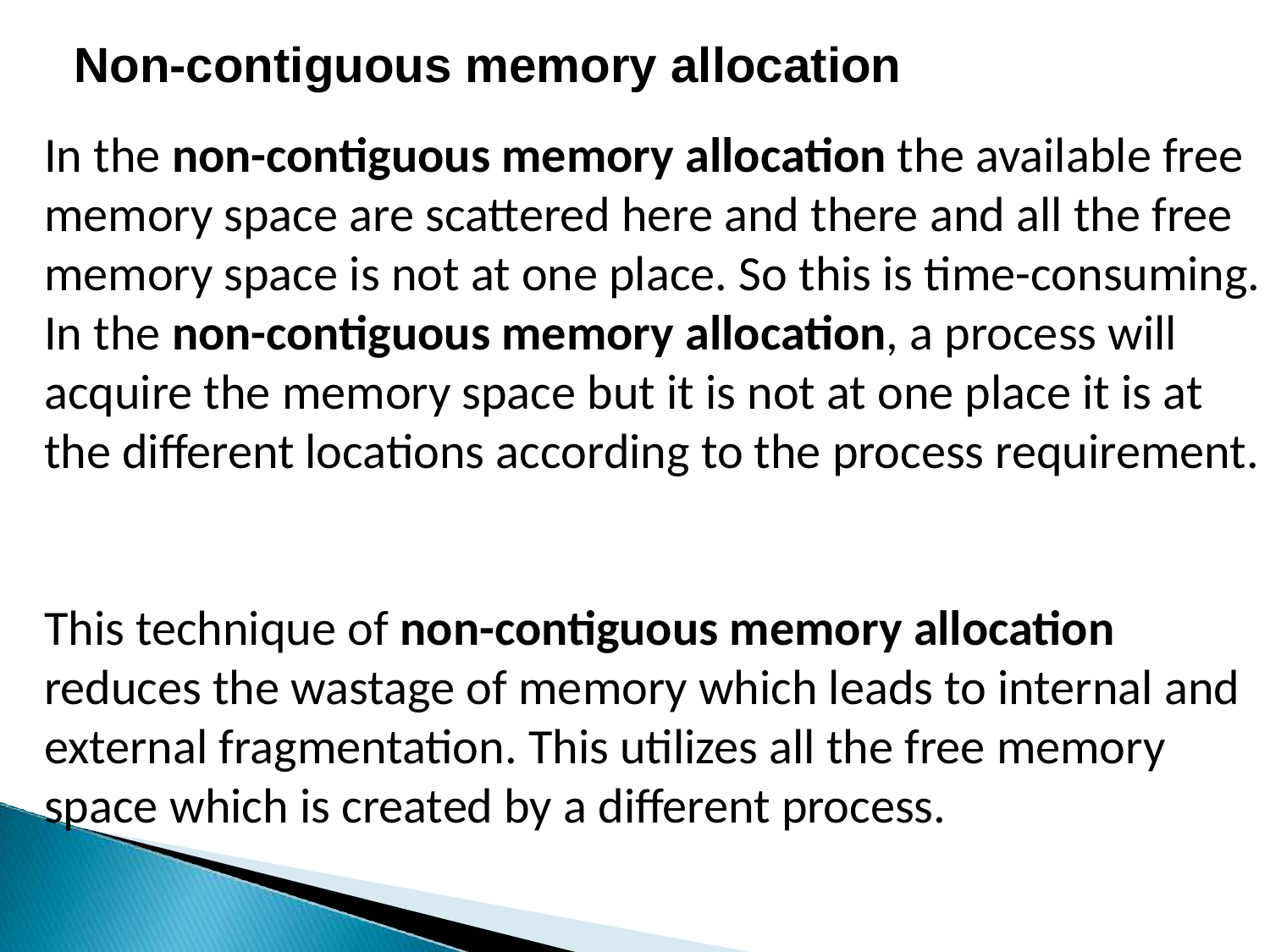

# Non-contiguous memory allocation
In the non-contiguous memory allocation the available free memory space are scattered here and there and all the free memory space is not at one place. So this is time-consuming. In the non-contiguous memory allocation, a process will acquire the memory space but it is not at one place it is at the different locations according to the process requirement.

This technique of non-contiguous memory allocation reduces the wastage of memory which leads to internal and external fragmentation. This utilizes all the free memory space which is created by a different process.